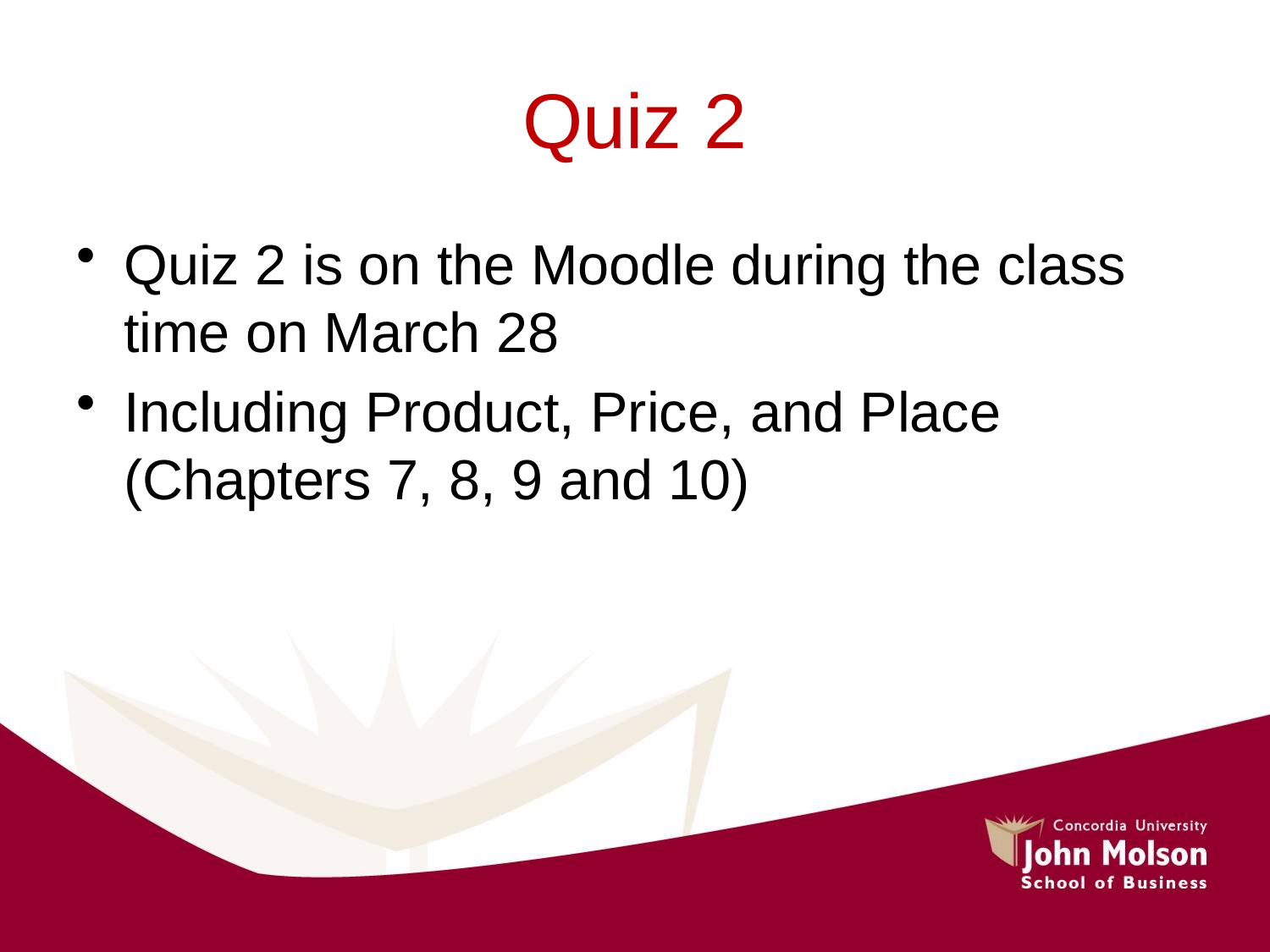

# Quiz 2
Quiz 2 is on the Moodle during the class time on March 28
Including Product, Price, and Place (Chapters 7, 8, 9 and 10)